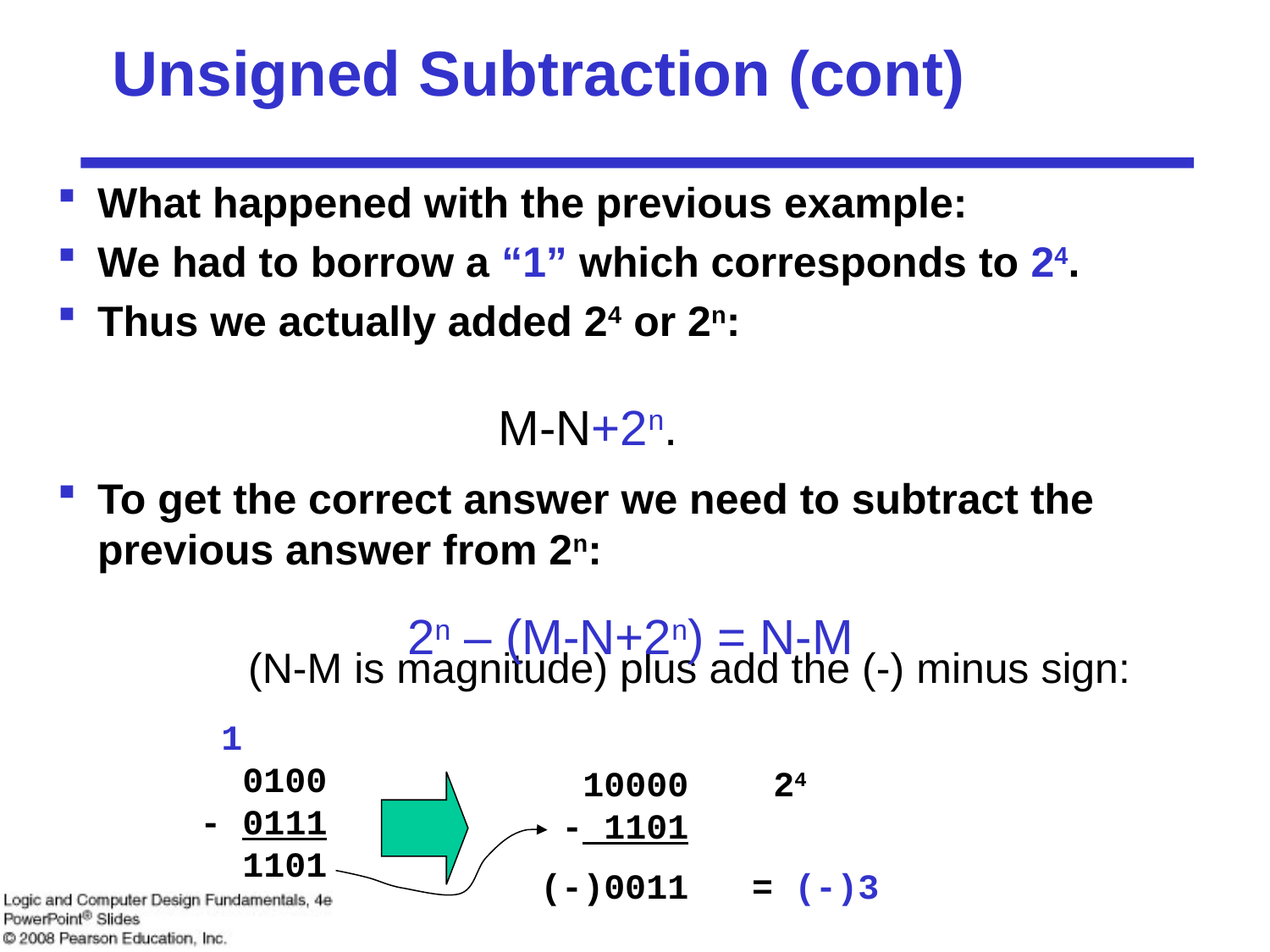

# Unsigned Subtraction (cont)
What happened with the previous example:
We had to borrow a “1” which corresponds to 24.
Thus we actually added 24 or 2n:

To get the correct answer we need to subtract the previous answer from 2n:

		  (N-M is magnitude) plus add the (-) minus sign:

M-N+2n.
2n – (M-N+2n) = N-M
 1
  0100
- 0111
  1101
   10000    24
  - 1101
 (-)0011   = (-)3